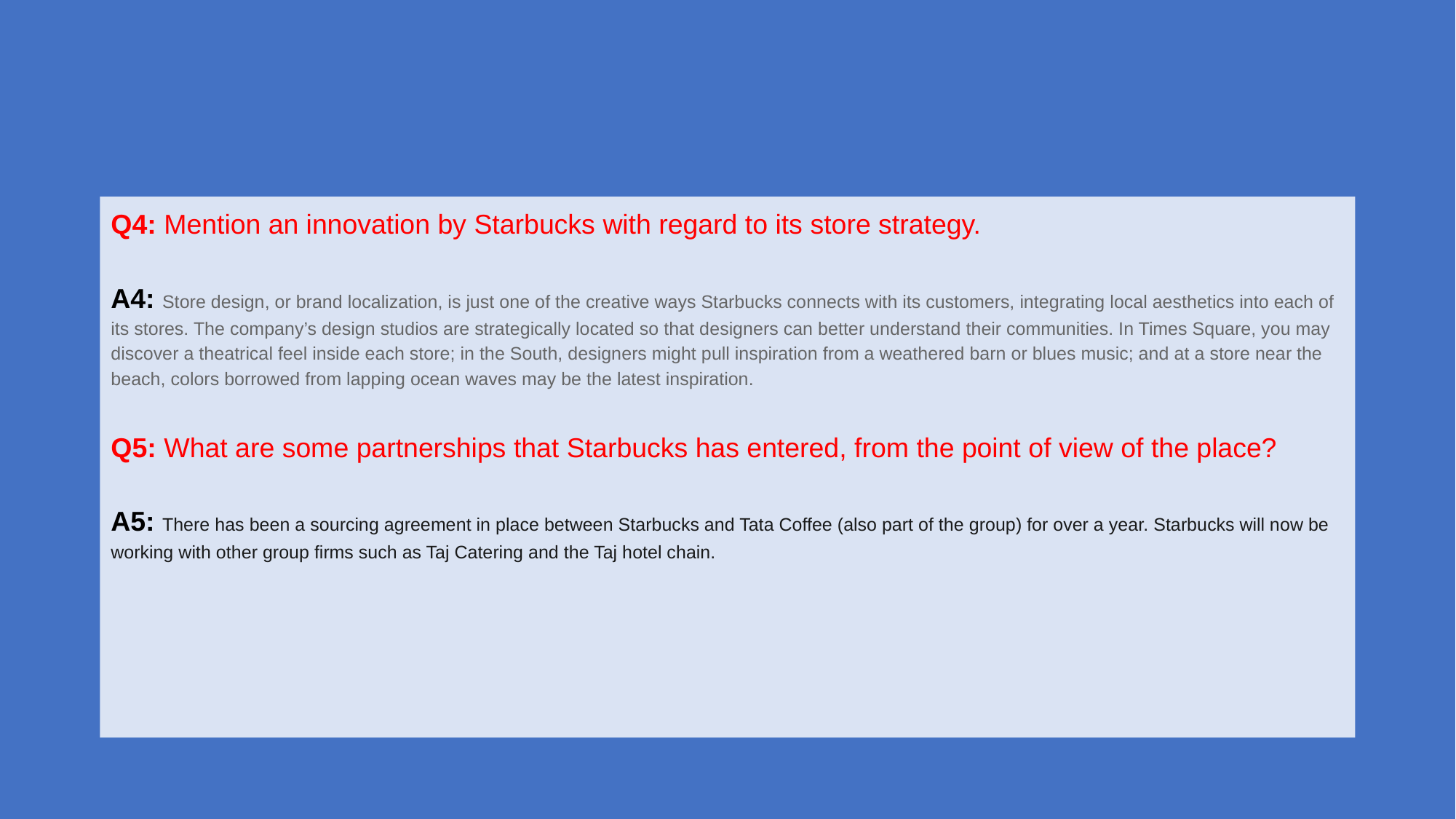

Q4: Mention an innovation by Starbucks with regard to its store strategy.
A4: Store design, or brand localization, is just one of the creative ways Starbucks connects with its customers, integrating local aesthetics into each of its stores. The company’s design studios are strategically located so that designers can better understand their communities. In Times Square, you may discover a theatrical feel inside each store; in the South, designers might pull inspiration from a weathered barn or blues music; and at a store near the beach, colors borrowed from lapping ocean waves may be the latest inspiration.
Q5: What are some partnerships that Starbucks has entered, from the point of view of the place?
A5: There has been a sourcing agreement in place between Starbucks and Tata Coffee (also part of the group) for over a year. Starbucks will now be working with other group firms such as Taj Catering and the Taj hotel chain.